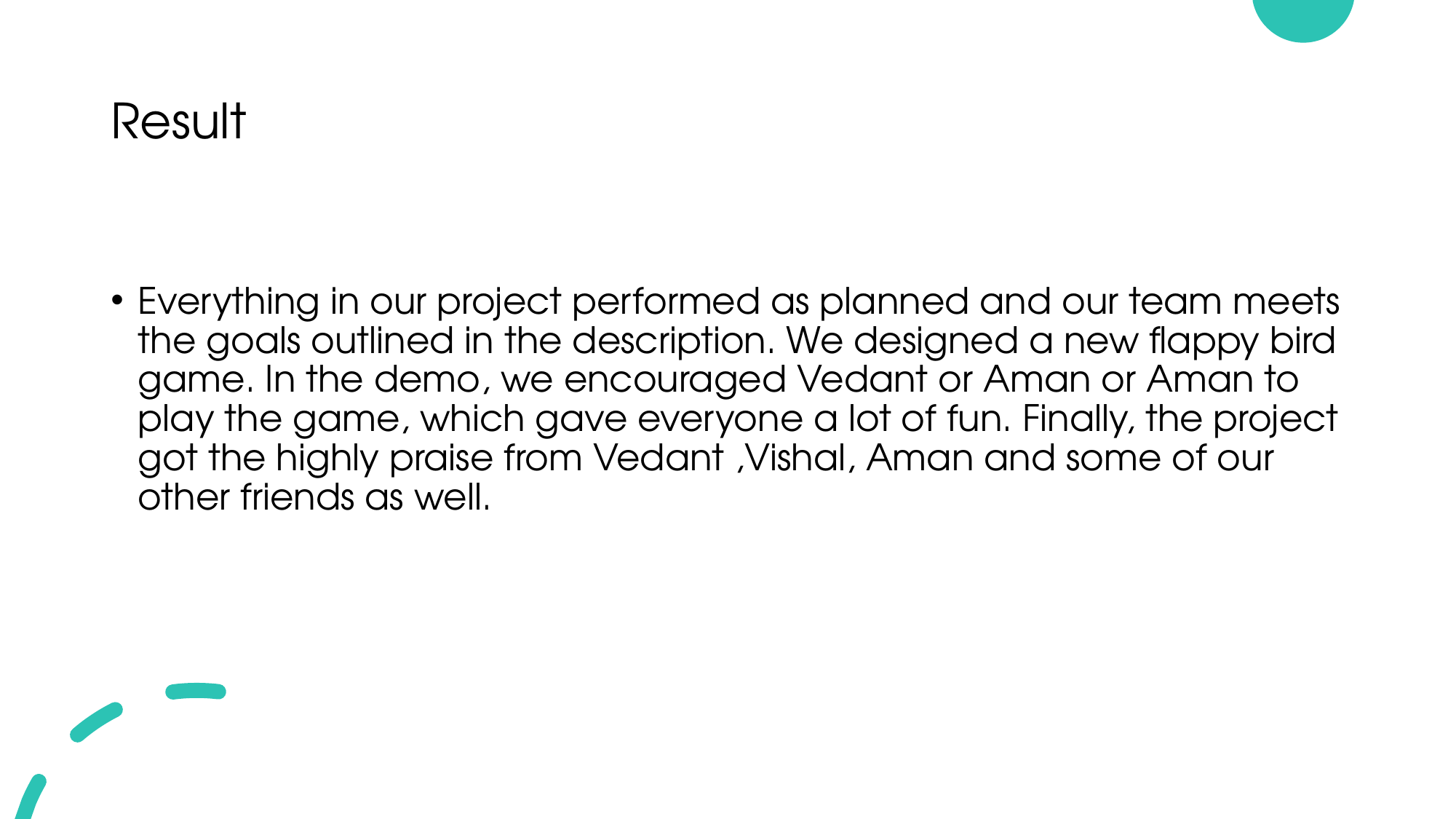

# Result

Everything in our project performed as planned and our team meets the goals outlined in the description. We designed a new flappy bird game. In the demo, we encouraged Vedant or Aman or Aman to play the game, which gave everyone a lot of fun. Finally, the project got the highly praise from Vedant ,Vishal, Aman and some of our other friends as well.